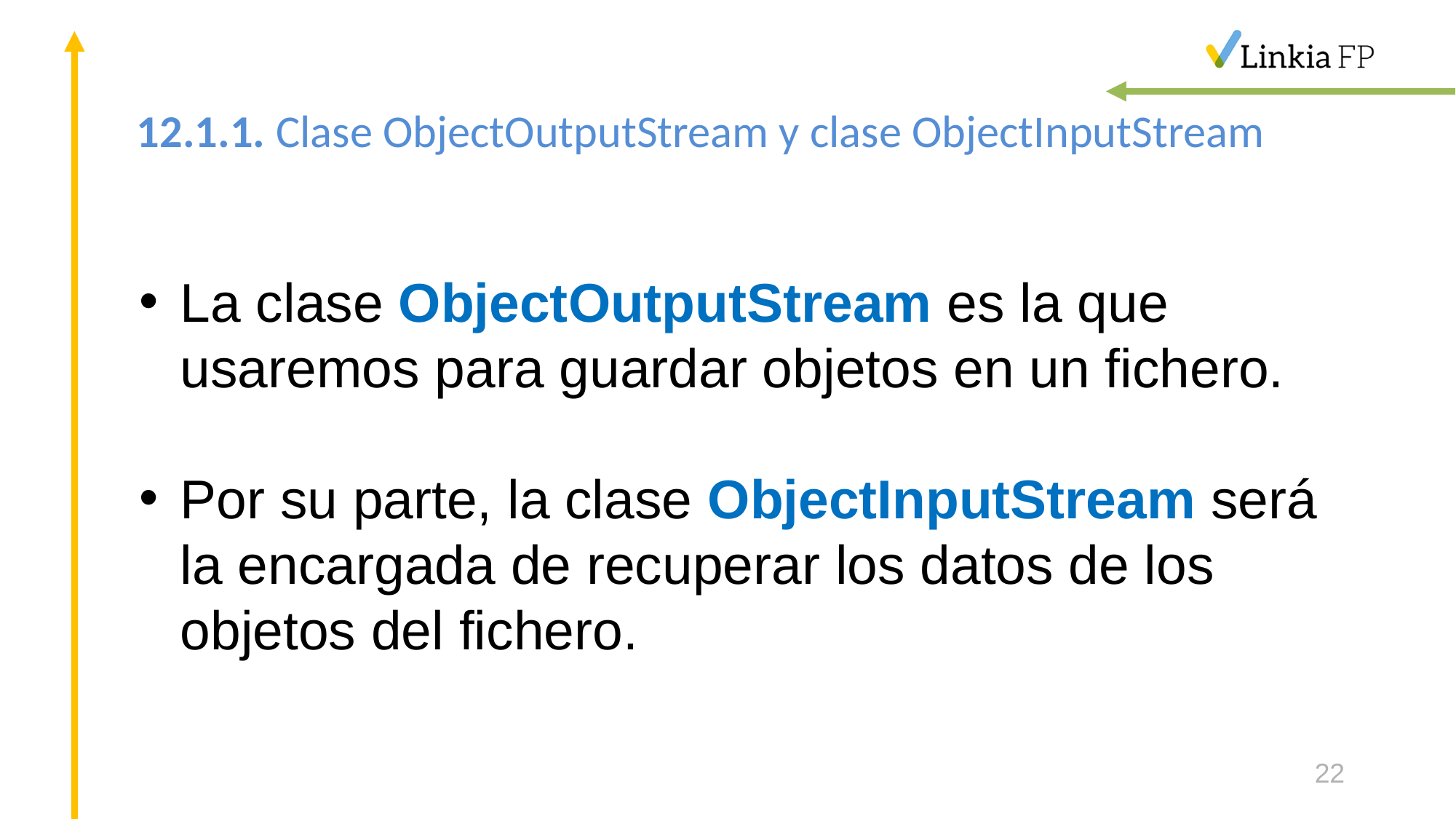

# 12.1.1. Clase ObjectOutputStream y clase ObjectInputStream
La clase ObjectOutputStream es la que usaremos para guardar objetos en un fichero.

Por su parte, la clase ObjectInputStream será la encargada de recuperar los datos de los objetos del fichero.
22